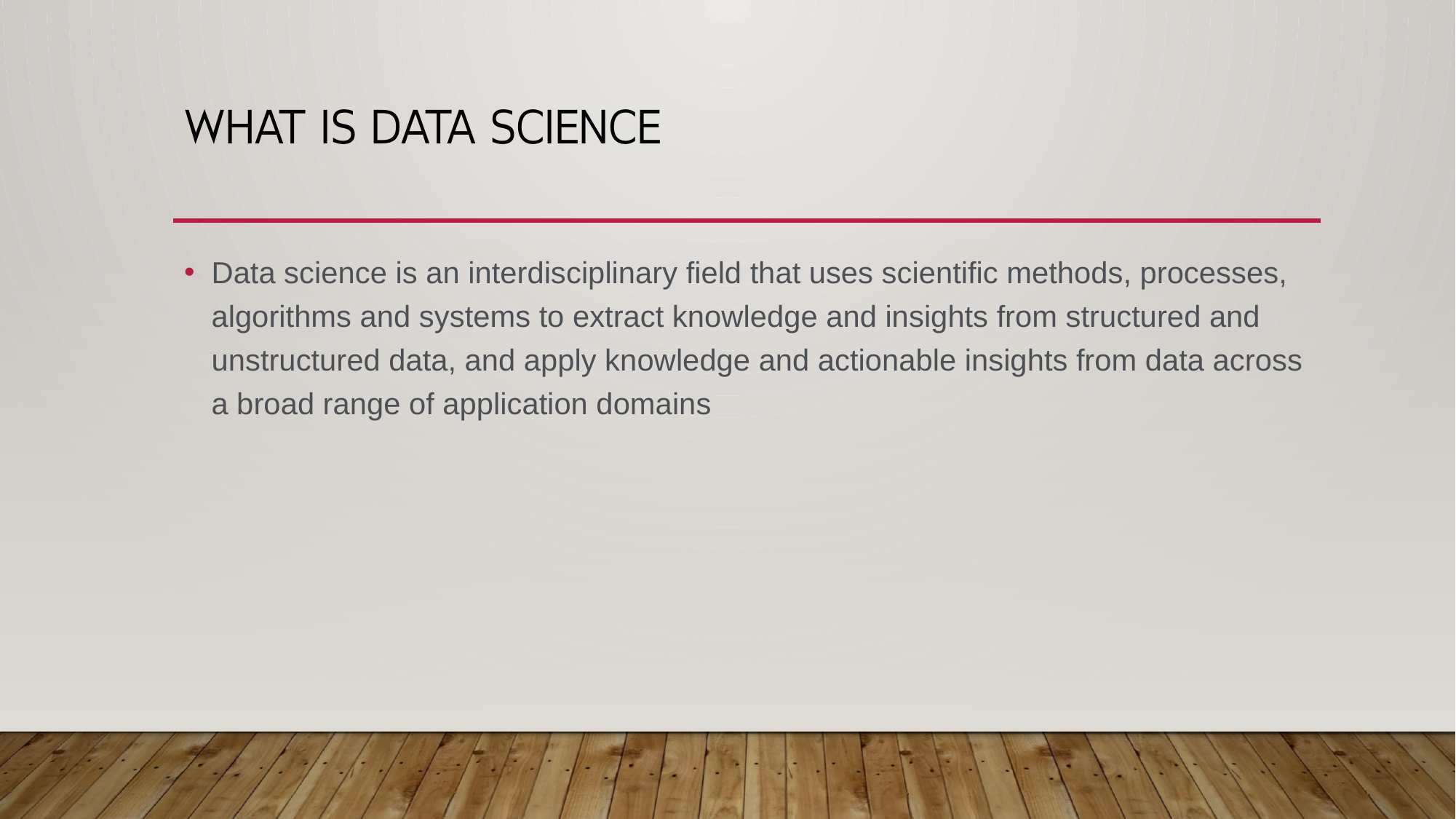

# What is data science
Data science is an interdisciplinary field that uses scientific methods, processes, algorithms and systems to extract knowledge and insights from structured and unstructured data, and apply knowledge and actionable insights from data across a broad range of application domains